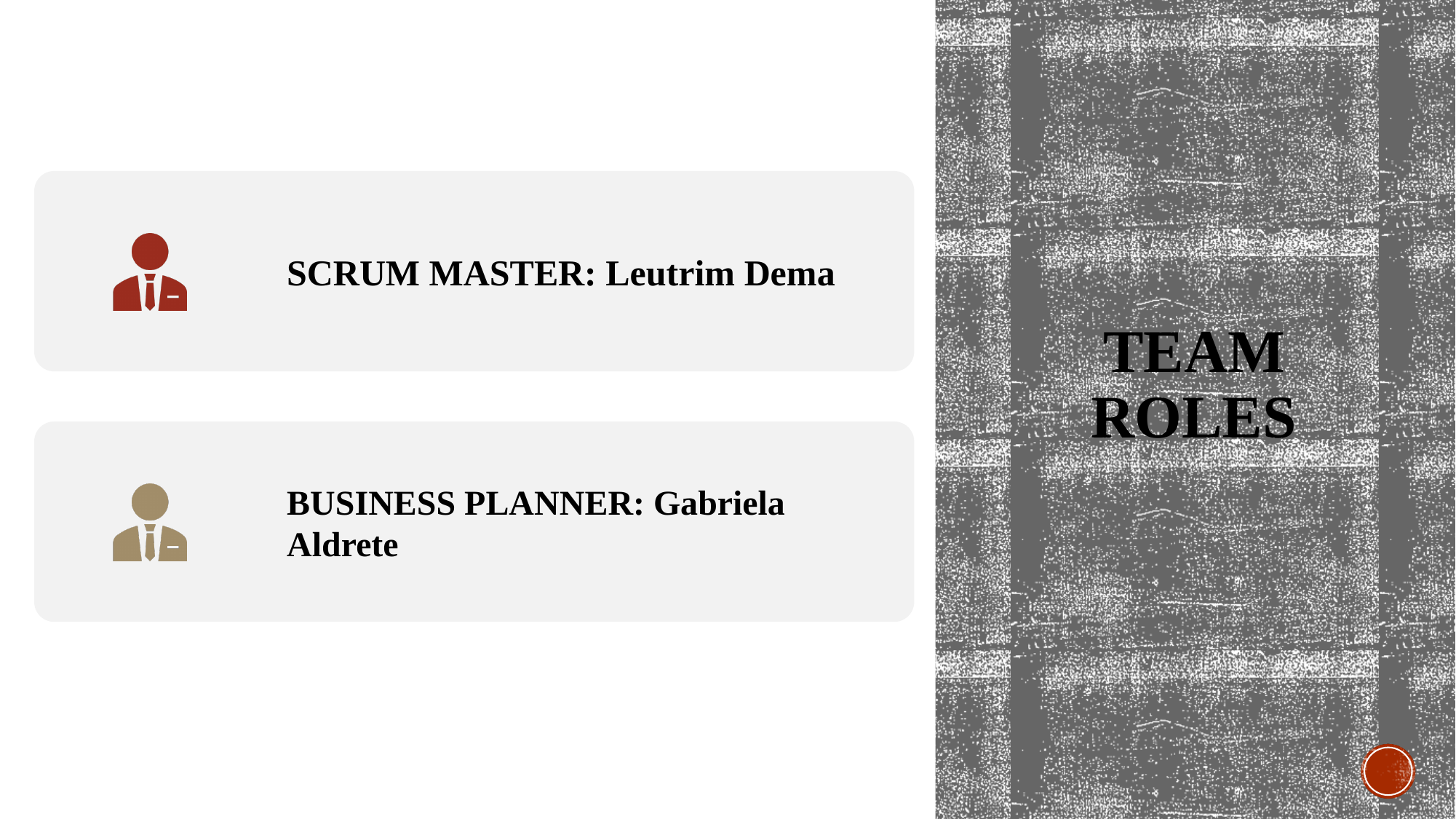

SCRUM MASTER: Leutrim Dema
BUSINESS PLANNER: Gabriela Aldrete
# Team roles